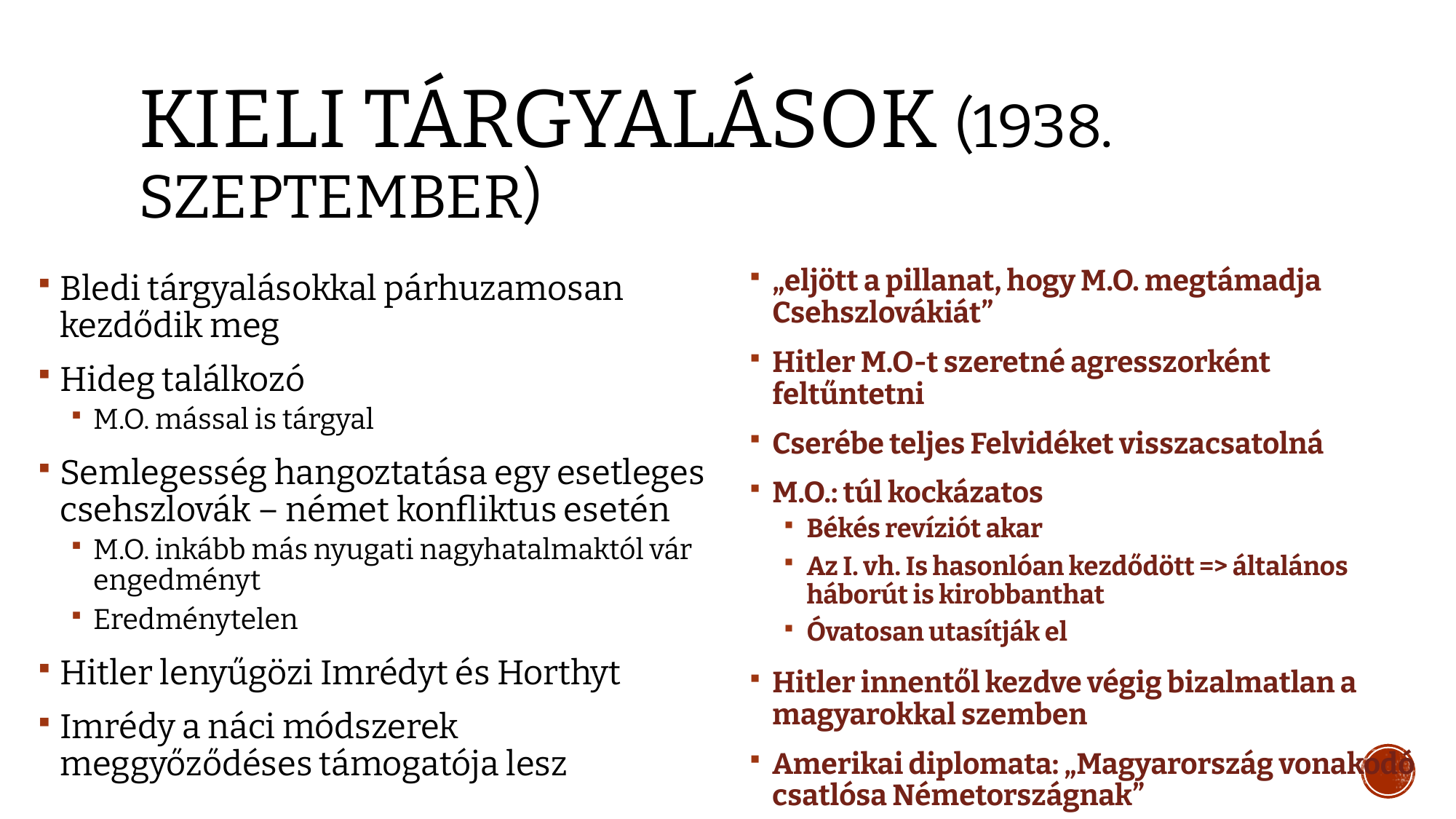

# Kieli tárgyalások (1938. szeptember)
„eljött a pillanat, hogy M.O. megtámadja Csehszlovákiát”
Hitler M.O-t szeretné agresszorként feltűntetni
Cserébe teljes Felvidéket visszacsatolná
M.O.: túl kockázatos
Békés revíziót akar
Az I. vh. Is hasonlóan kezdődött => általános háborút is kirobbanthat
Óvatosan utasítják el
Hitler innentől kezdve végig bizalmatlan a magyarokkal szemben
Amerikai diplomata: „Magyarország vonakodó csatlósa Németországnak”

Bledi tárgyalásokkal párhuzamosan kezdődik meg
Hideg találkozó
M.O. mással is tárgyal
Semlegesség hangoztatása egy esetleges csehszlovák – német konfliktus esetén
M.O. inkább más nyugati nagyhatalmaktól vár engedményt
Eredménytelen
Hitler lenyűgözi Imrédyt és Horthyt
Imrédy a náci módszerek meggyőződéses támogatója lesz